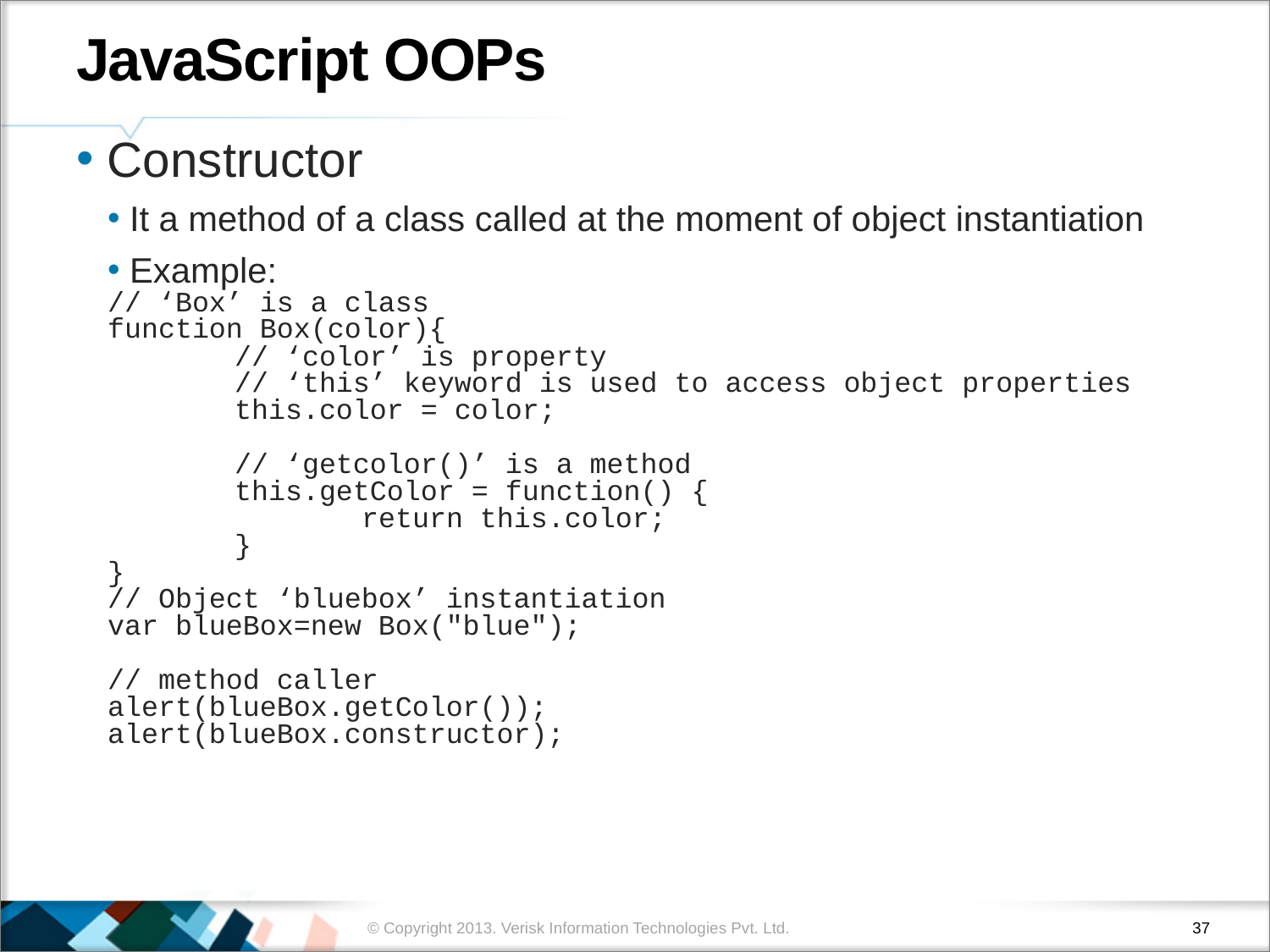

# JavaScript OOPs
 Constructor
 It a method of a class called at the moment of object instantiation
 Example:
// ‘Box’ is a class
function Box(color){
	// ‘color’ is property
	// ‘this’ keyword is used to access object properties
	this.color = color;
	// ‘getcolor()’ is a method
	this.getColor = function() {
		return this.color;
	}
}
// Object ‘bluebox’ instantiation
var blueBox=new Box("blue");
// method caller
alert(blueBox.getColor());
alert(blueBox.constructor);